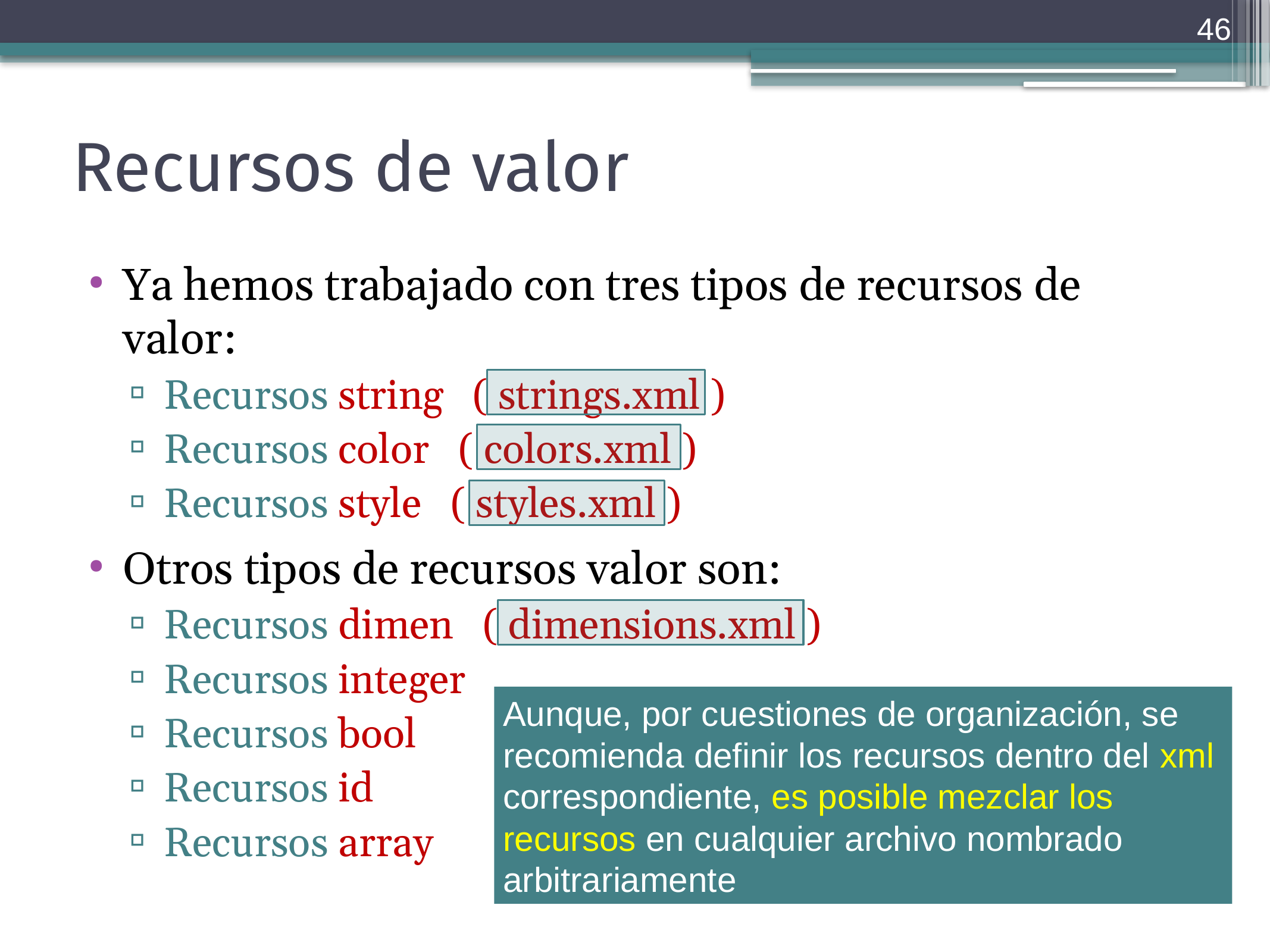

46
# Recursos de valor
Ya hemos trabajado con tres tipos de recursos de valor:
Recursos string   ( strings.xml )
Recursos color   ( colors.xml )
Recursos style   ( styles.xml )
Otros tipos de recursos valor son:
Recursos dimen   ( dimensions.xml )
Recursos integer
Recursos bool
Recursos id
Recursos array

Aunque, por cuestiones de organización, se recomienda definir los recursos dentro del xml correspondiente, es posible mezclar los recursos en cualquier archivo nombrado arbitrariamente